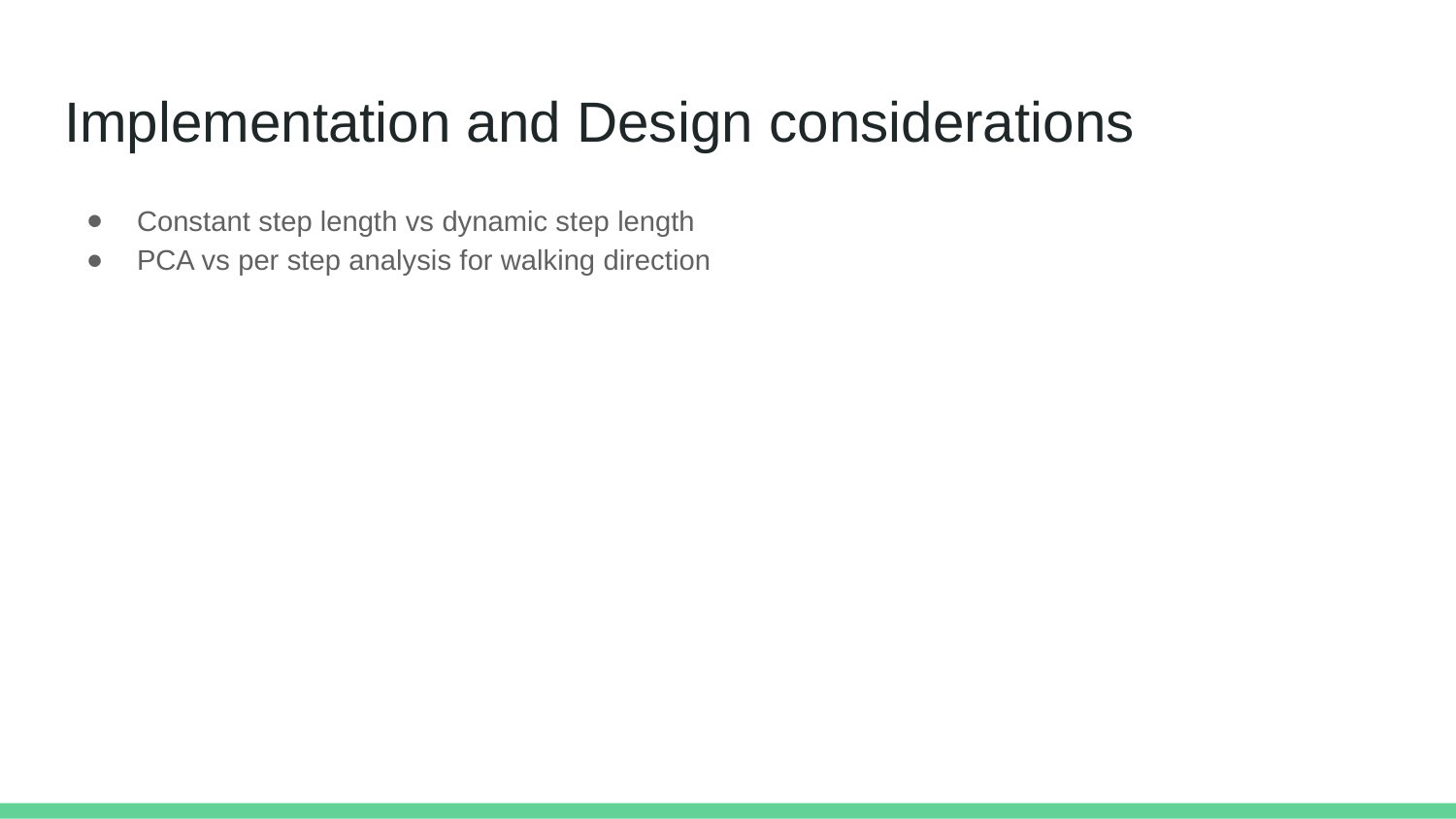

# Implementation and Design considerations
Constant step length vs dynamic step length
PCA vs per step analysis for walking direction